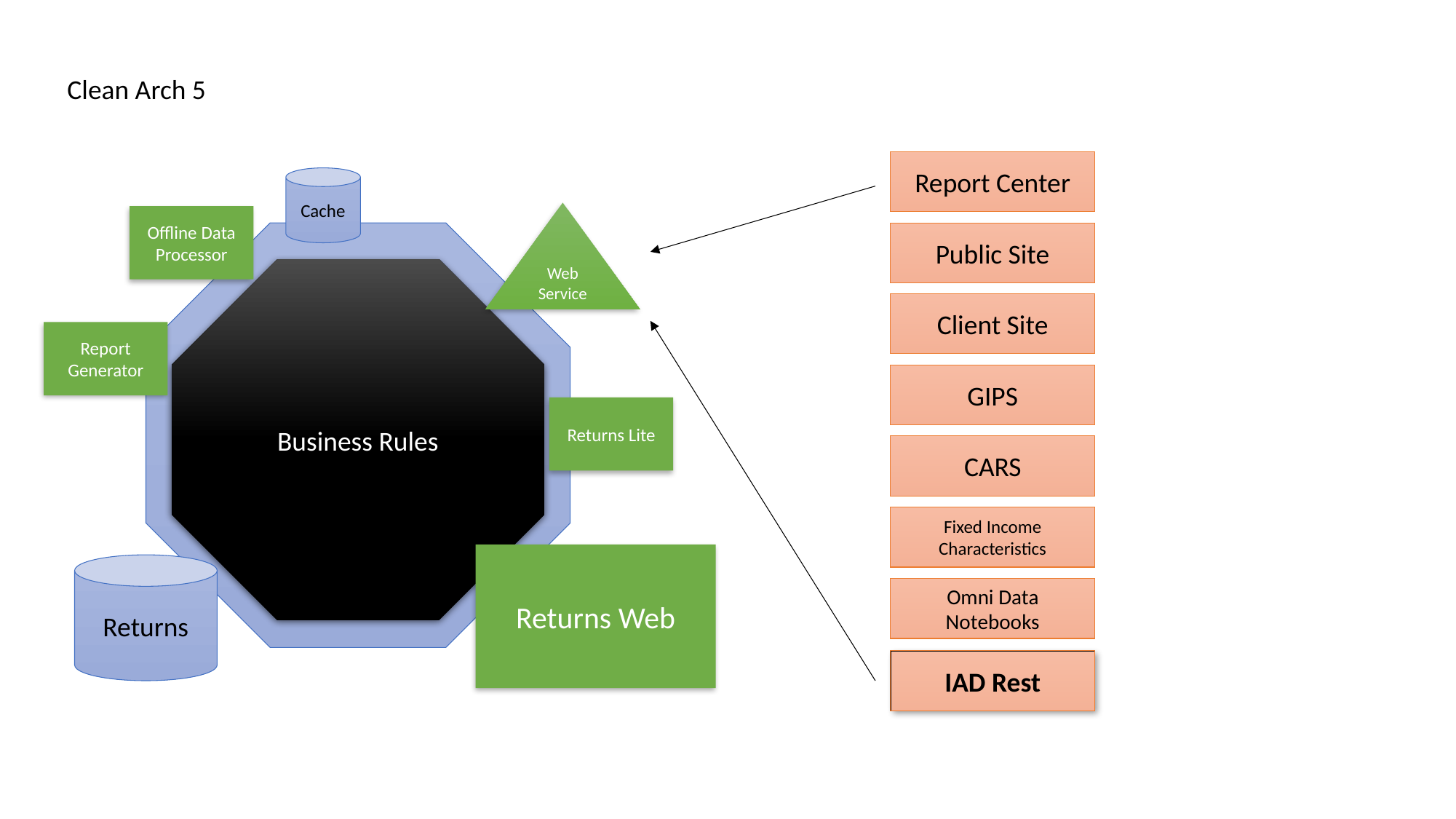

Clean Arch 5
Report Center
Cache
Web Service
Offline Data Processor

Public Site
Business Rules
Client Site
Report Generator
GIPS
Returns Lite
CARS
Fixed Income Characteristics
Returns Web
Returns
Omni Data Notebooks
IAD Rest